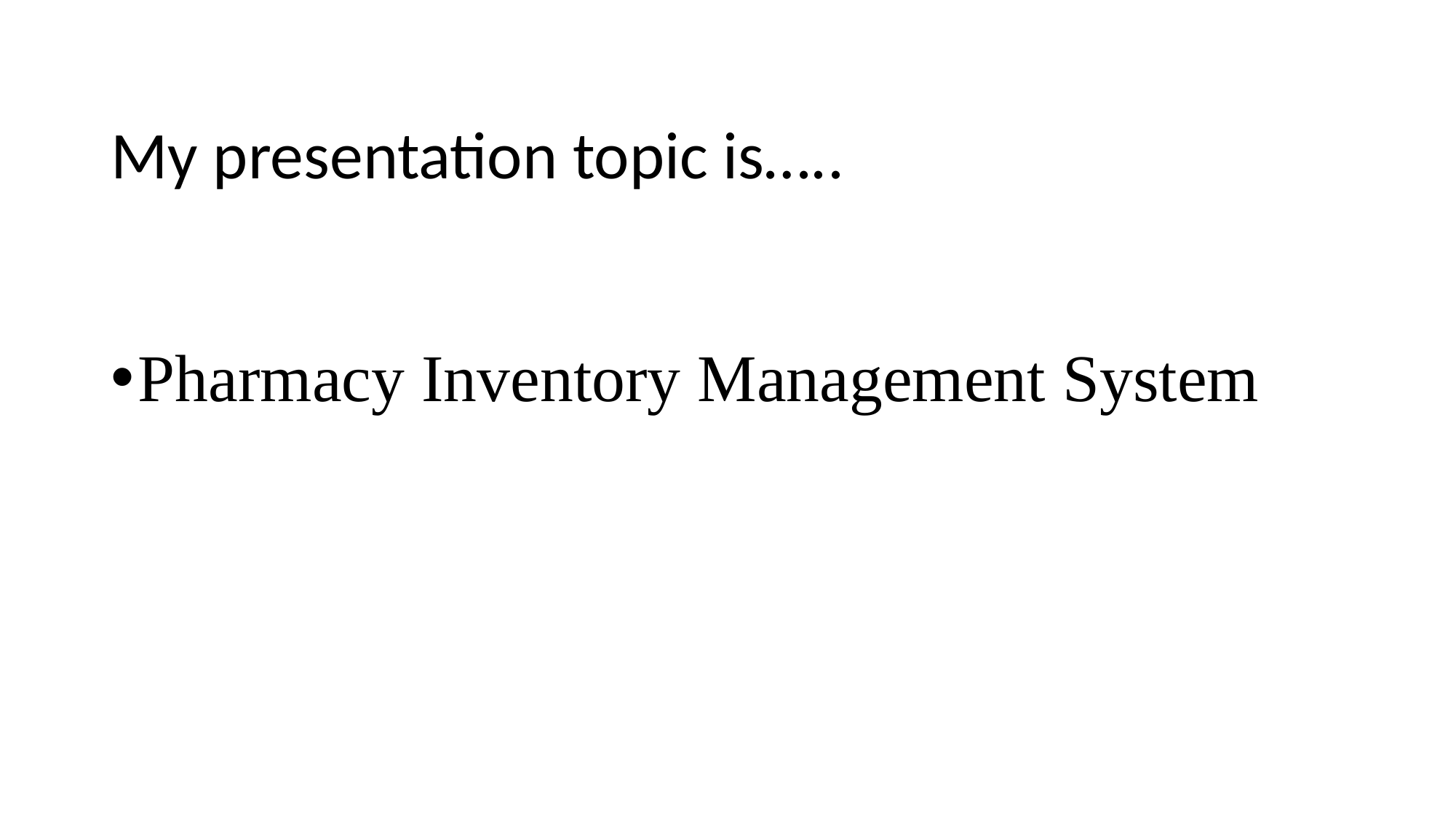

# My presentation topic is…..
Pharmacy Inventory Management System